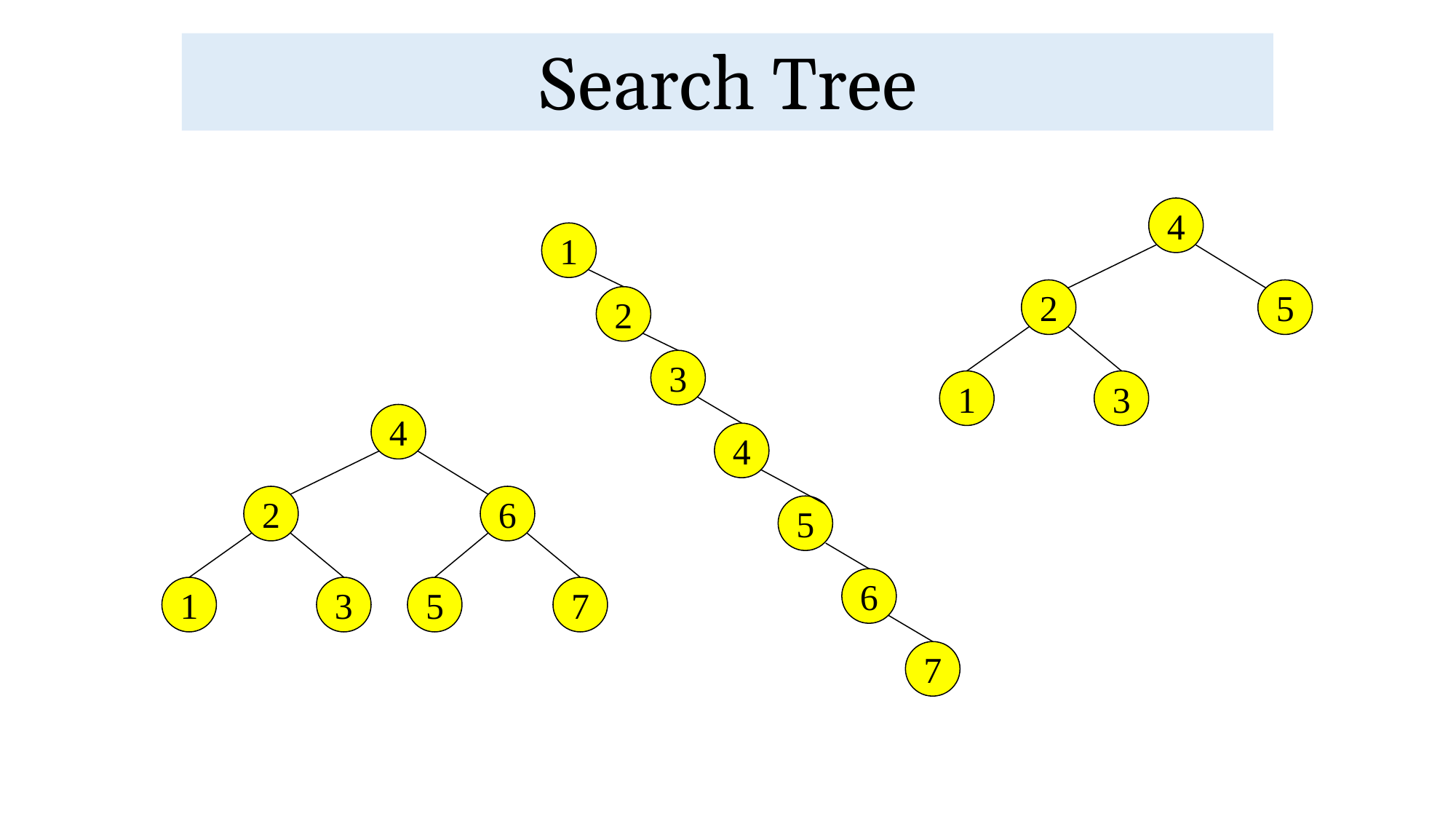

# Search Tree
4
2
5
1
3
1
2
3
4
5
6
7
4
2
6
1
3
5
7